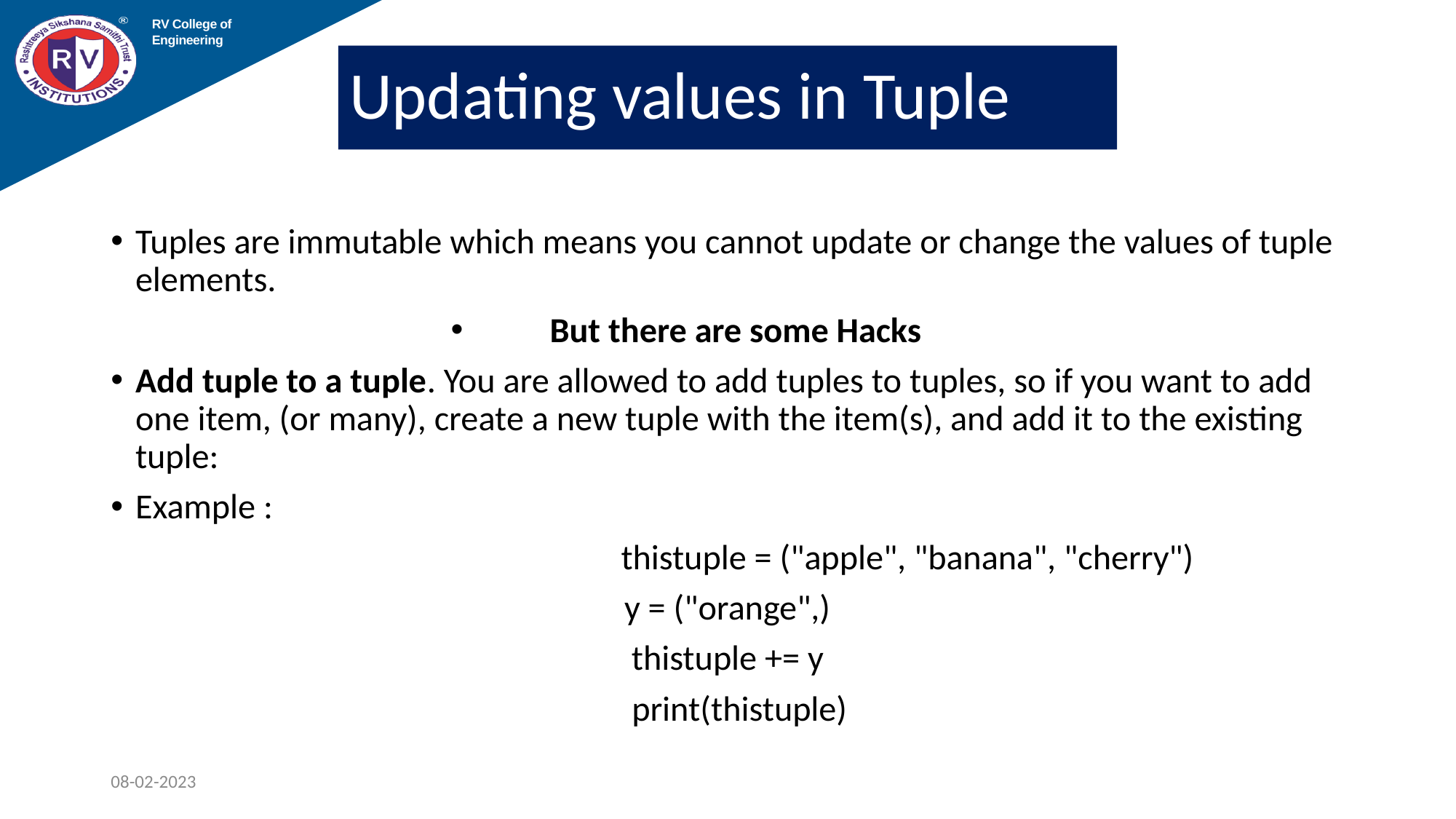

RV College of
Engineering
# Updating values in Tuple
Tuples are immutable which means you cannot update or change the values of tuple elements.
But there are some Hacks
Add tuple to a tuple. You are allowed to add tuples to tuples, so if you want to add one item, (or many), create a new tuple with the item(s), and add it to the existing tuple:
Example :
                                             thistuple = ("apple", "banana", "cherry")
y = ("orange",)
thistuple += y
   print(thistuple)
08-02-2023
Prof Somesh Nandi, Dept. of AIML
43